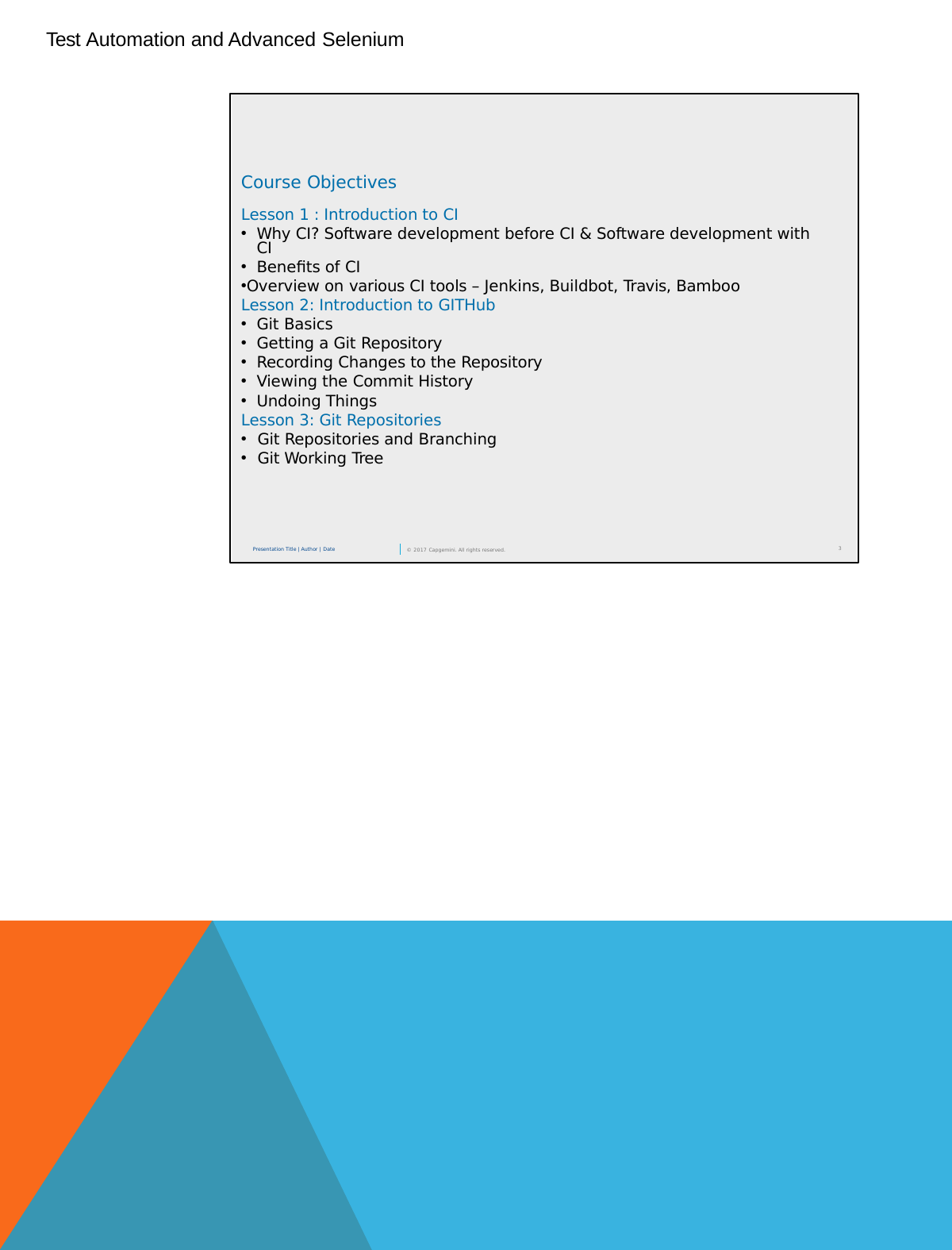

Test Automation and Advanced Selenium

Course Objectives
Lesson 1 : Introduction to CI
Why CI? Software development before CI & Software development with  CI
Benefits of CI
Overview on various CI tools – Jenkins, Buildbot, Travis, Bamboo  Lesson 2: Introduction to GITHub
Git Basics
Getting a Git Repository
Recording Changes to the Repository
Viewing the Commit History
Undoing Things
Lesson 3: Git Repositories
Git Repositories and Branching
Git Working Tree
3

Presentation Title | Author | Date
© 2017 Capgemini. All rights reserved.